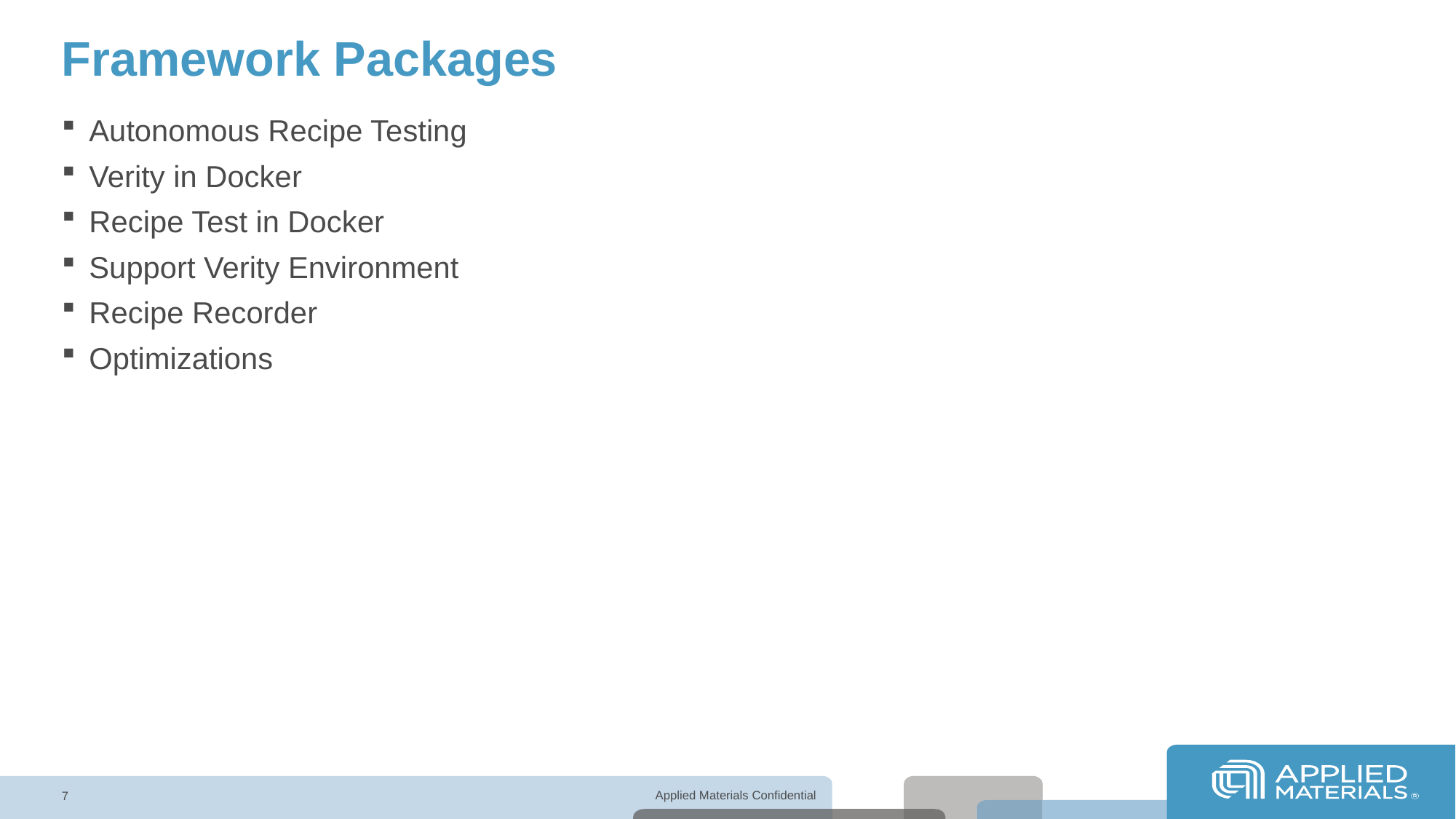

# Framework Packages
Autonomous Recipe Testing
Verity in Docker
Recipe Test in Docker
Support Verity Environment
Recipe Recorder
Optimizations

7